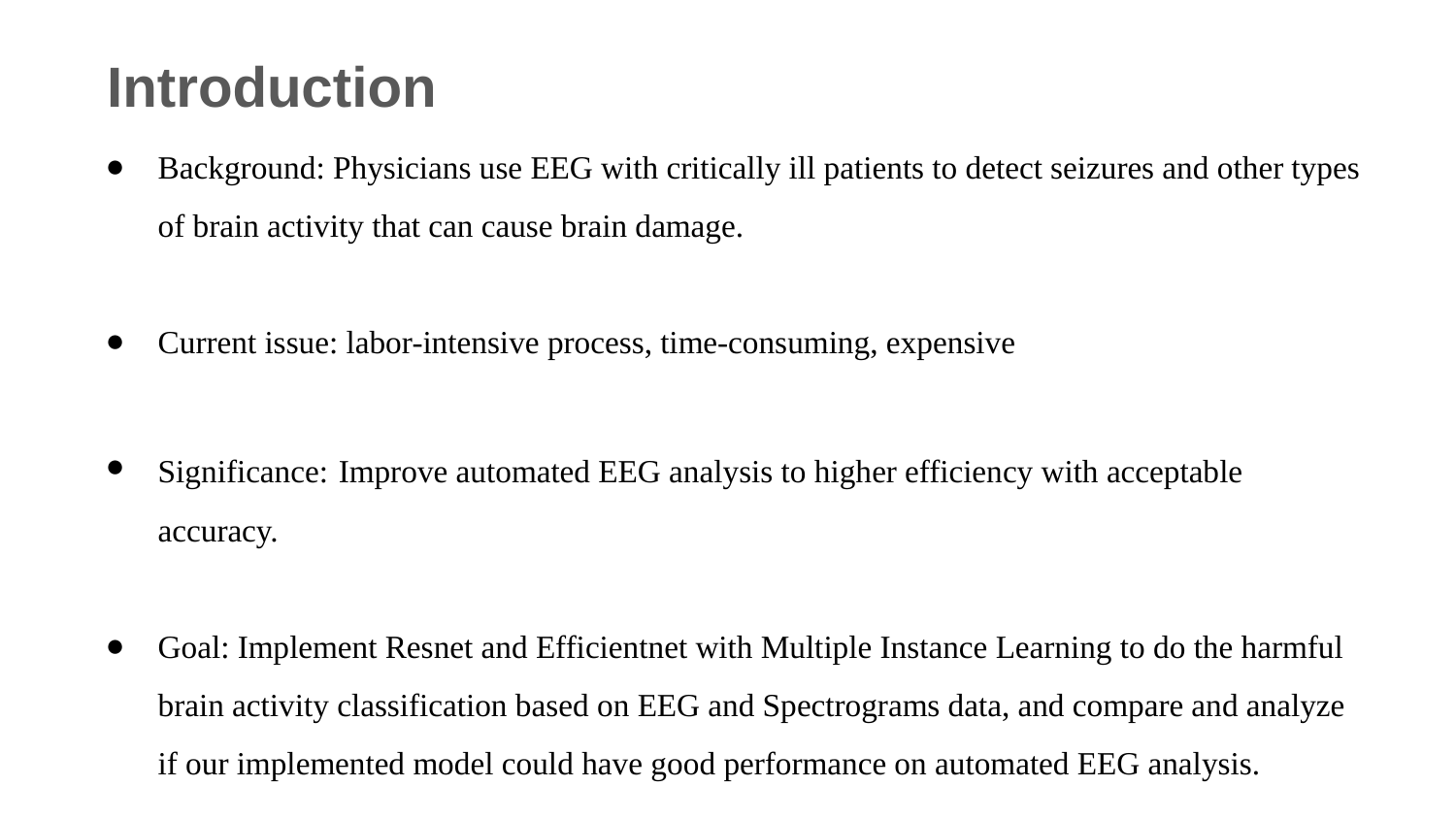

Introduction
Background: Physicians use EEG with critically ill patients to detect seizures and other types of brain activity that can cause brain damage.

Current issue: labor-intensive process, time-consuming, expensive

Significance: Improve automated EEG analysis to higher efficiency with acceptable accuracy.

Goal: Implement Resnet and Efficientnet with Multiple Instance Learning to do the harmful brain activity classification based on EEG and Spectrograms data, and compare and analyze if our implemented model could have good performance on automated EEG analysis.